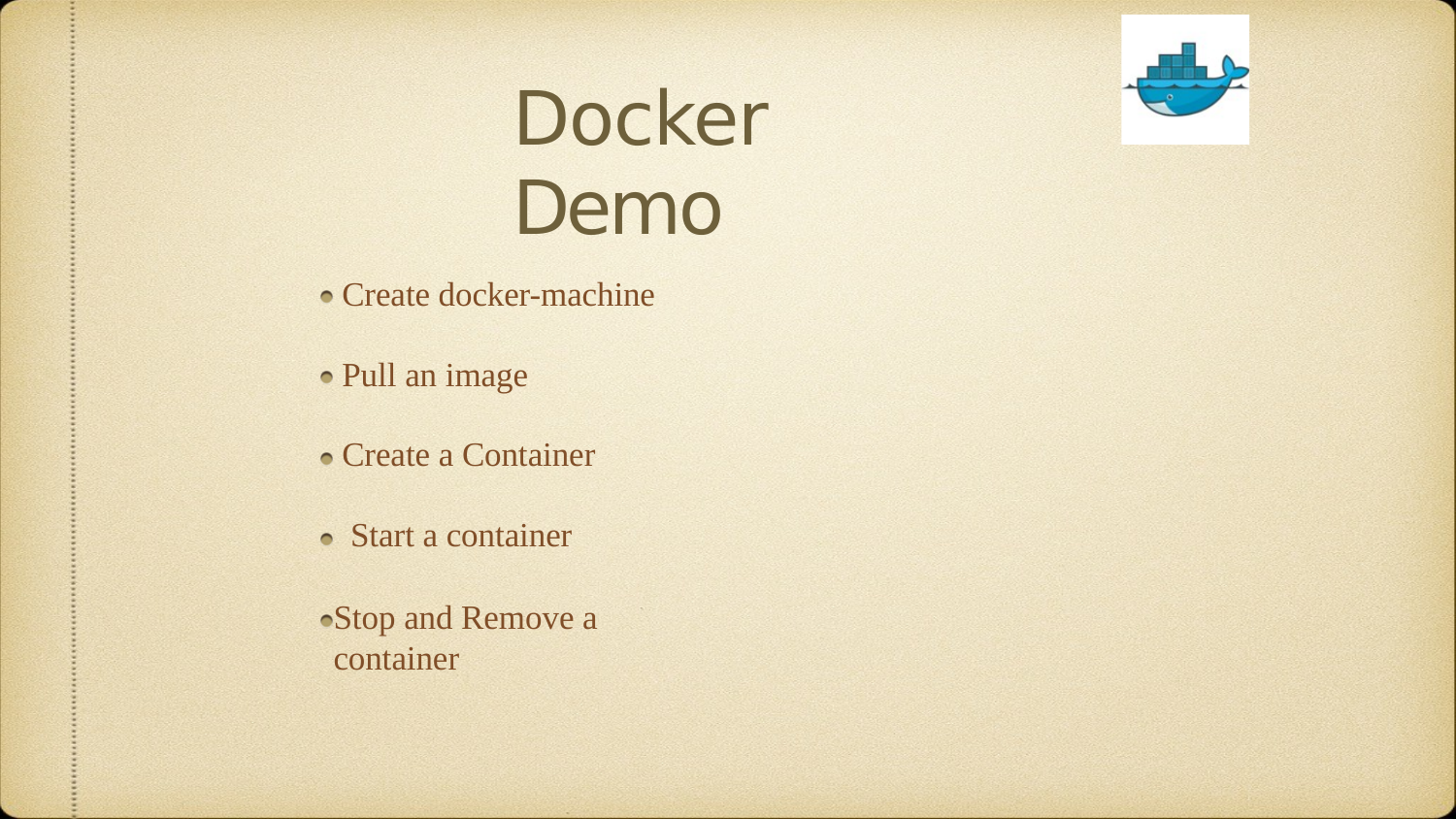

# Docker Demo
Create docker-machine
Pull an image  Create a Container  Start a container

Stop and Remove a container